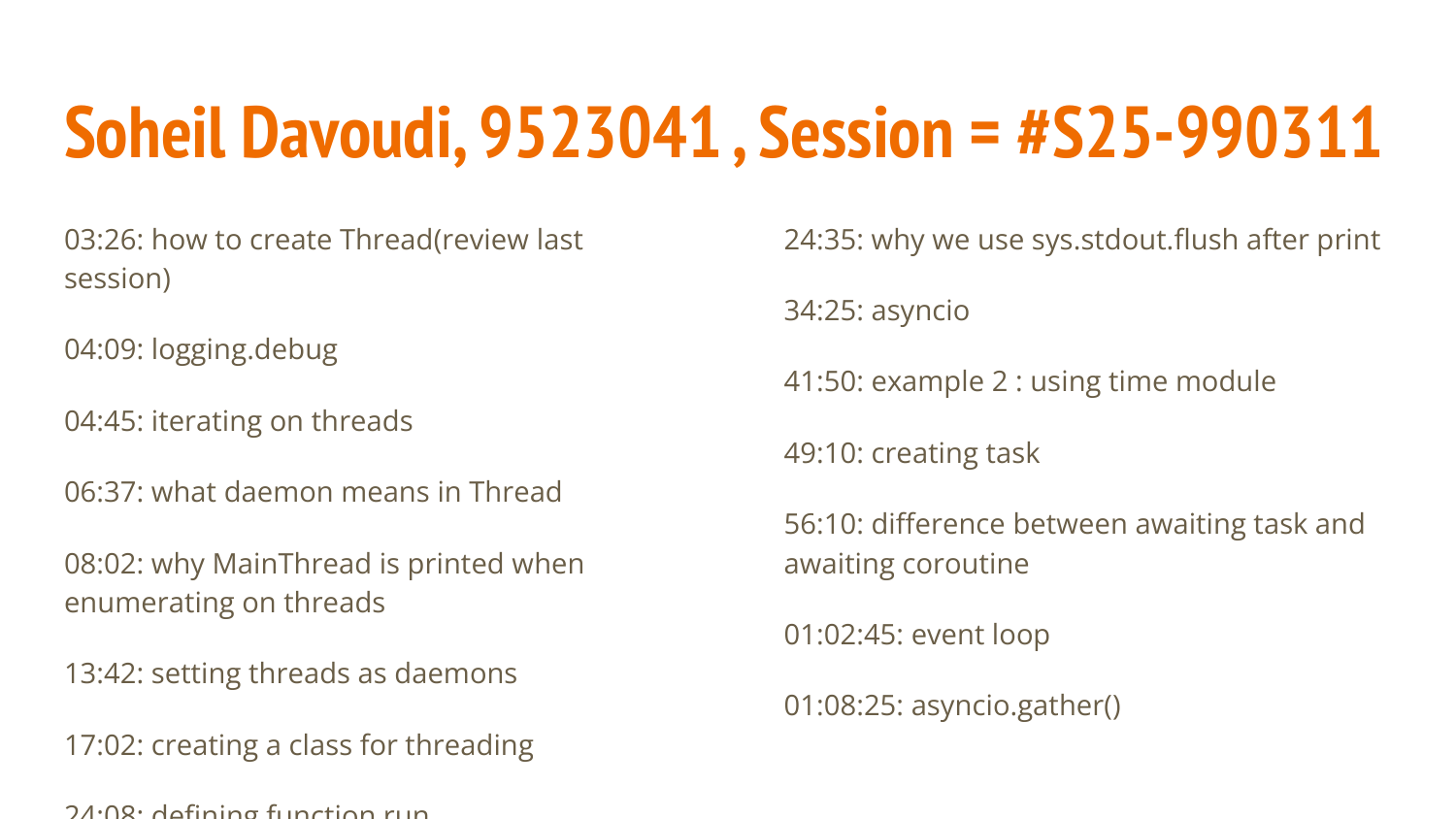

# Soheil Davoudi, 9523041 , Session = #S25-990311
03:26: how to create Thread(review last session)
04:09: logging.debug
04:45: iterating on threads
06:37: what daemon means in Thread
08:02: why MainThread is printed when enumerating on threads
13:42: setting threads as daemons
17:02: creating a class for threading
24:08: defining function run
24:35: why we use sys.stdout.flush after print
34:25: asyncio
41:50: example 2 : using time module
49:10: creating task
56:10: difference between awaiting task and awaiting coroutine
01:02:45: event loop
01:08:25: asyncio.gather()